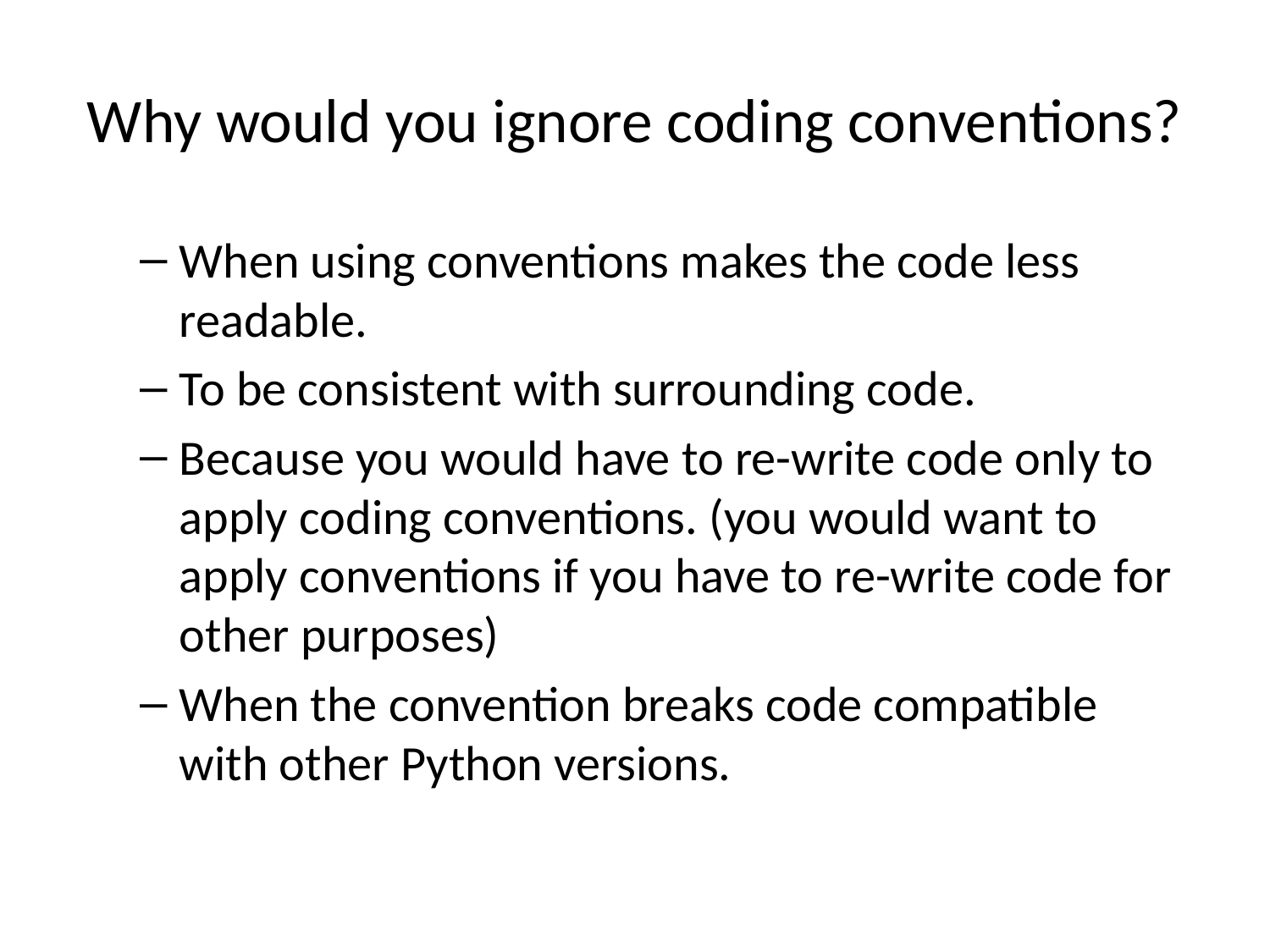

# Why would you ignore coding conventions?
When using conventions makes the code less readable.
To be consistent with surrounding code.
Because you would have to re-write code only to apply coding conventions. (you would want to apply conventions if you have to re-write code for other purposes)
When the convention breaks code compatible with other Python versions.